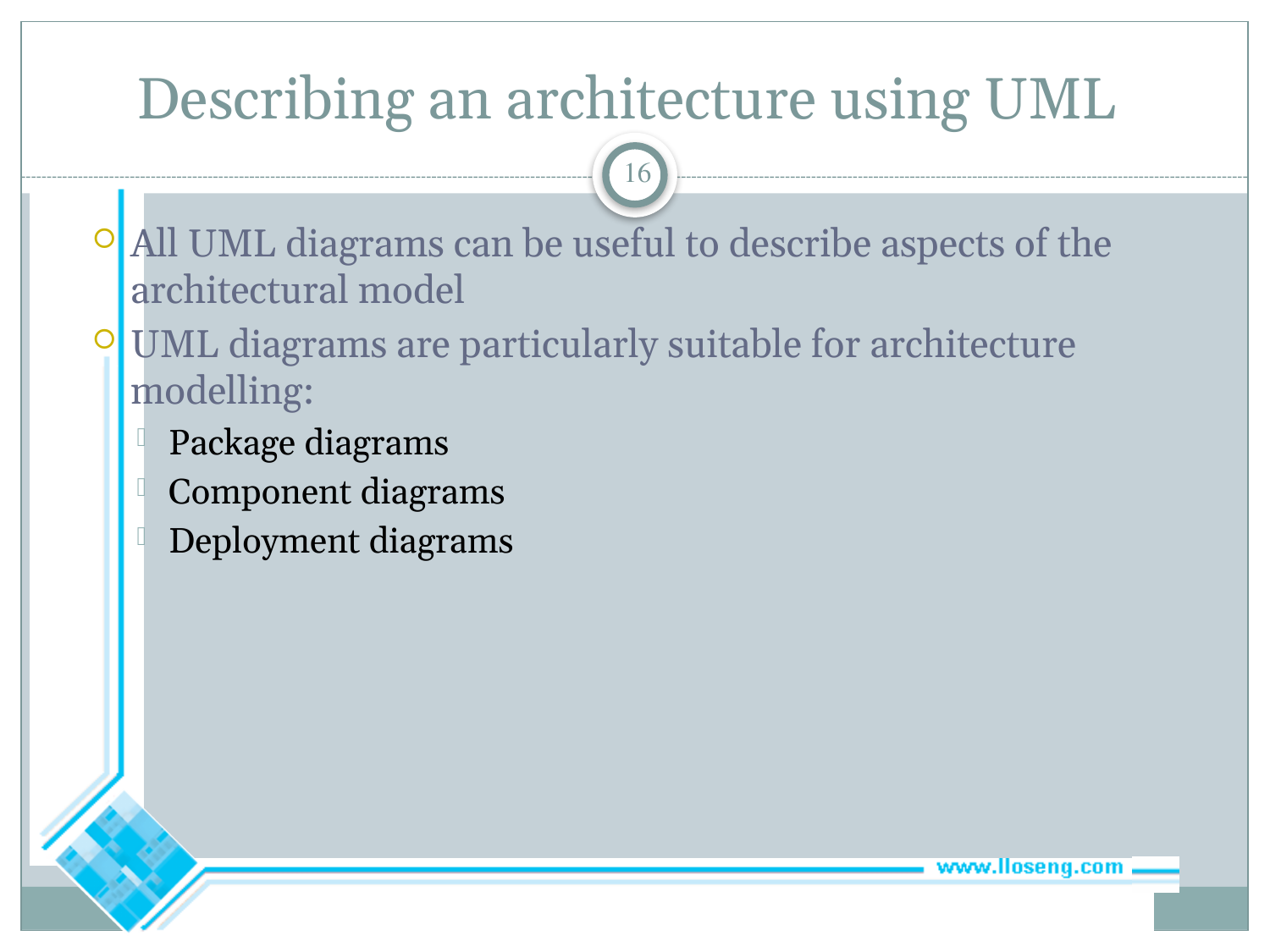

# Describing an architecture using UML
16
All UML diagrams can be useful to describe aspects of the architectural model
UML diagrams are particularly suitable for architecture modelling:
Package diagrams
Component diagrams
Deployment diagrams